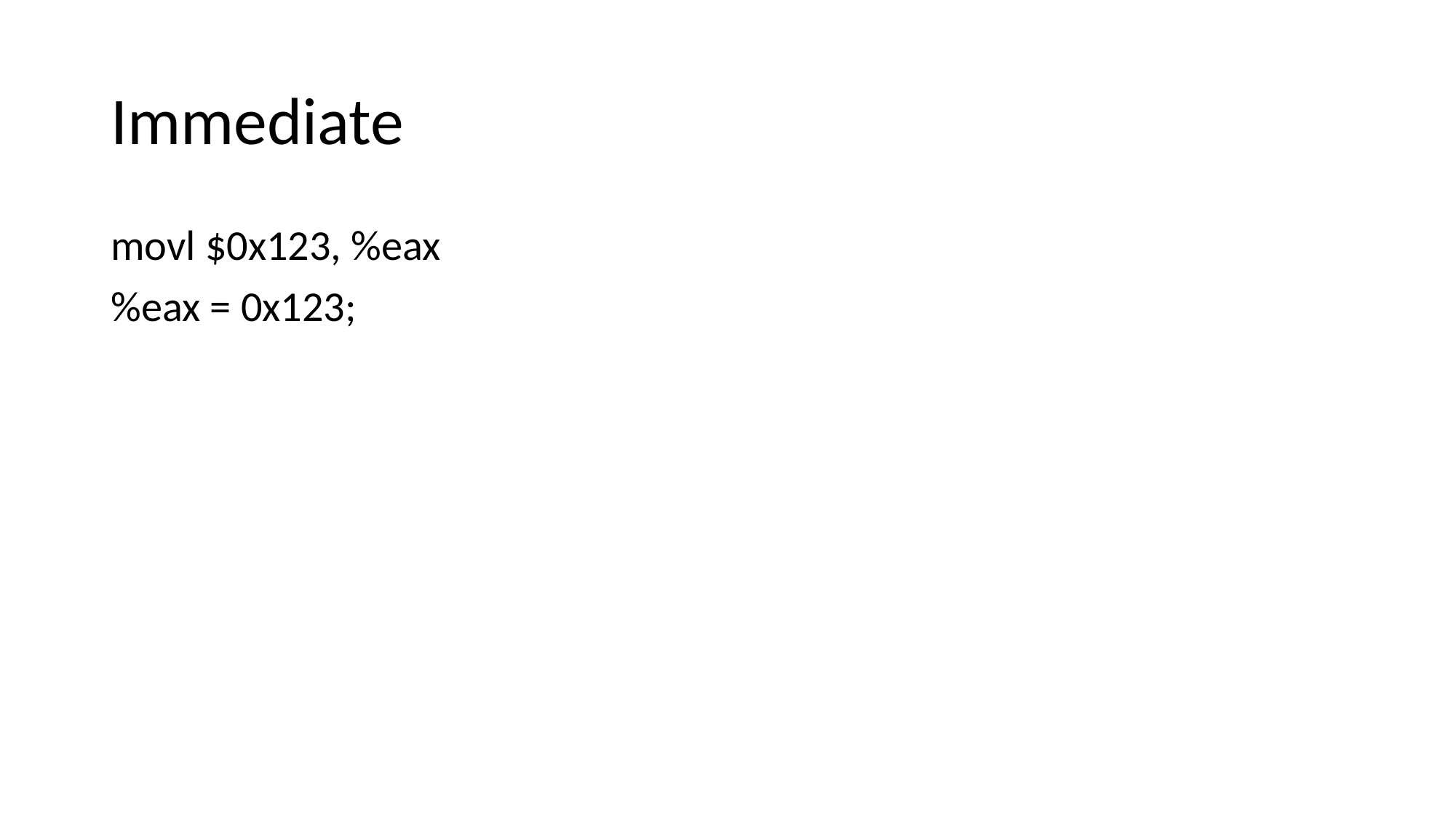

# Immediate
movl $0x123, %eax
%eax = 0x123;